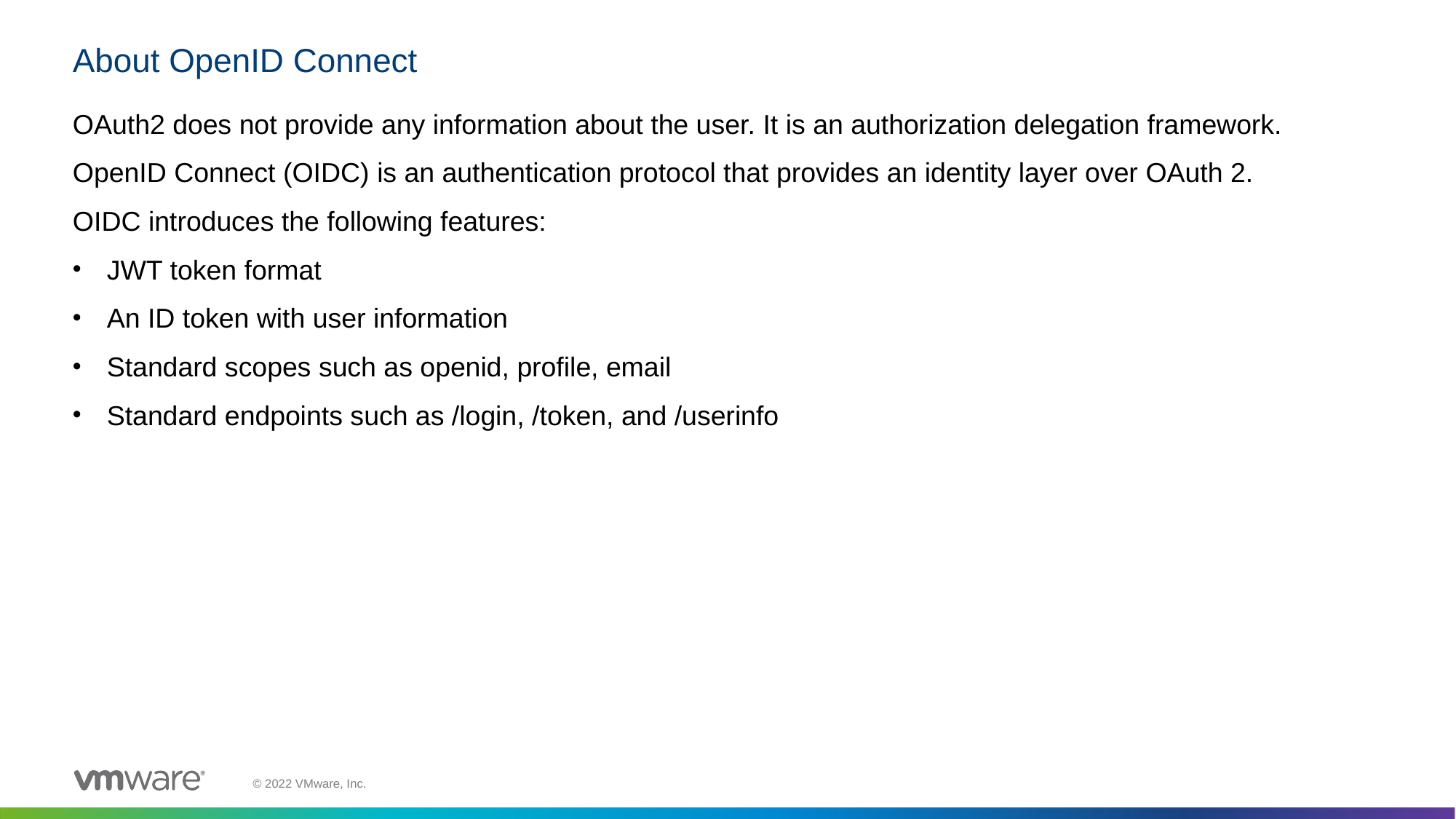

# About OpenID Connect
OAuth2 does not provide any information about the user. It is an authorization delegation framework.
OpenID Connect (OIDC) is an authentication protocol that provides an identity layer over OAuth 2.
OIDC introduces the following features:
JWT token format
An ID token with user information
Standard scopes such as openid, profile, email
Standard endpoints such as /login, /token, and /userinfo
M02_Spring Security Fundamentals      |     1 - 31